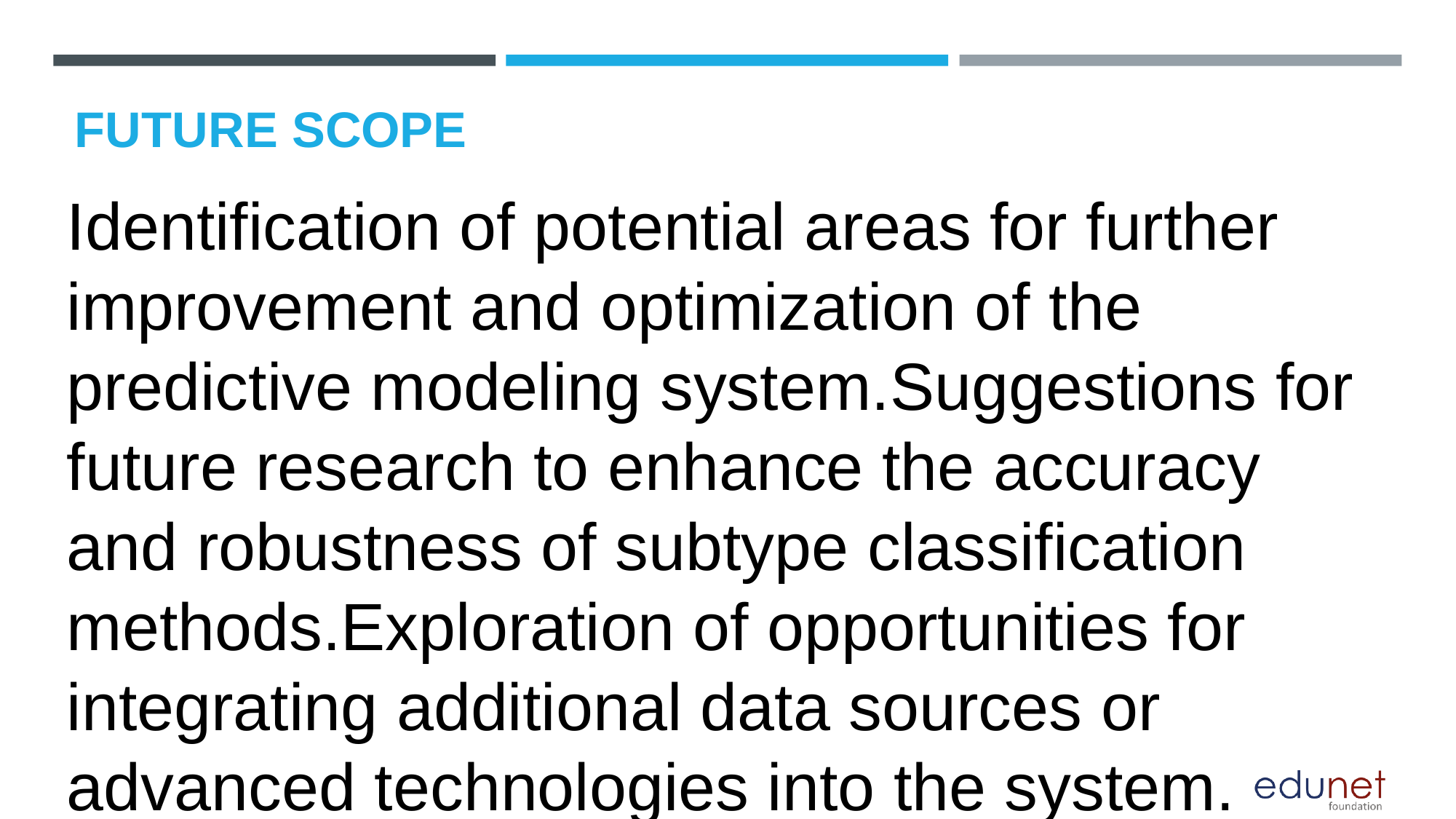

# FUTURE SCOPE

Identification of potential areas for further improvement and optimization of the predictive modeling system.Suggestions for future research to enhance the accuracy and robustness of subtype classification methods.Exploration of opportunities for integrating additional data sources or advanced technologies into the system.